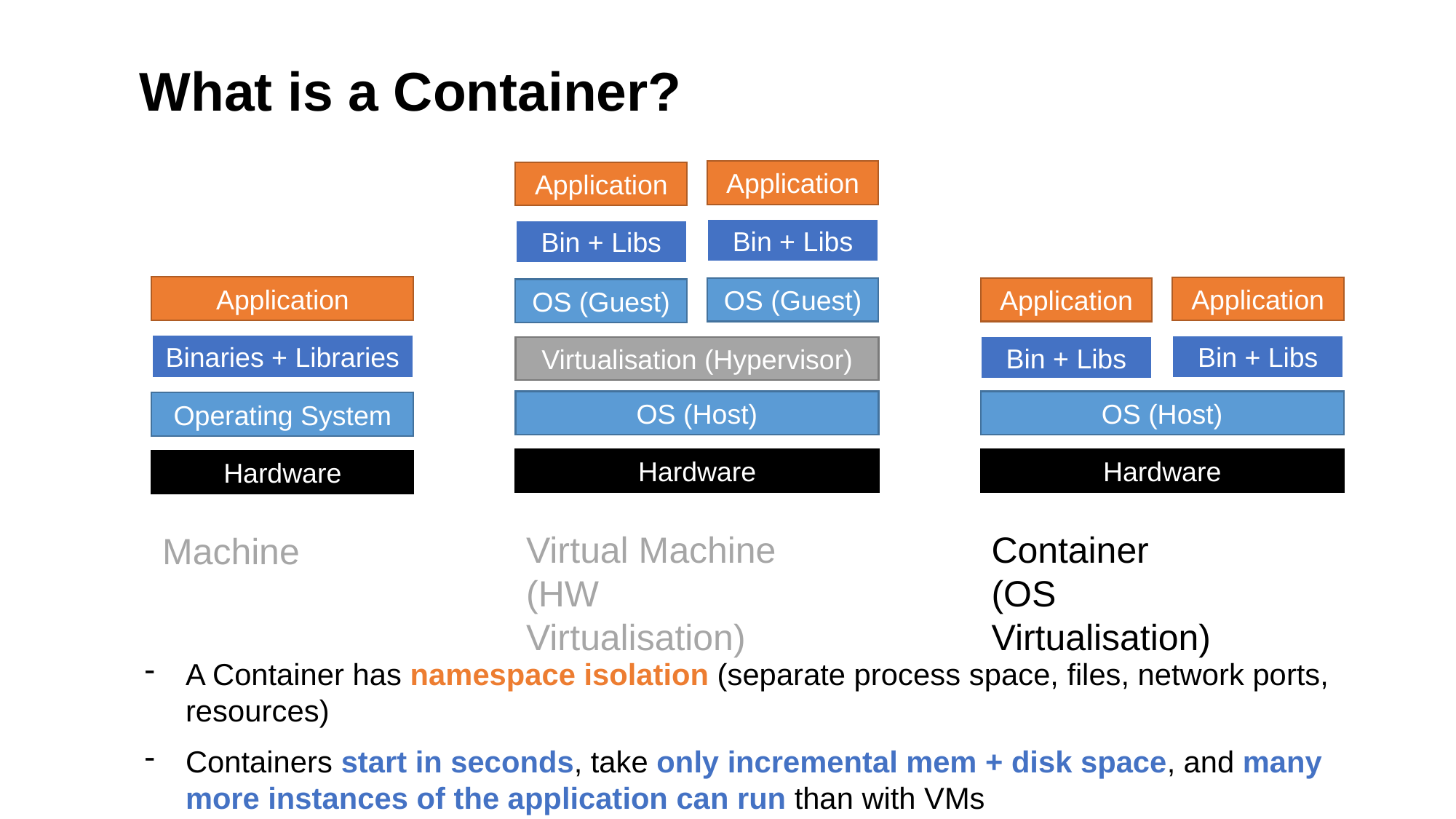

What is a Container?

Application
Application
Bin + Libs
Bin + Libs
Application
Application
OS (Guest)
Application
OS (Guest)
Binaries + Libraries
Bin + Libs
Bin + Libs
Virtualisation (Hypervisor)
OS (Host)
OS (Host)
Operating System
Hardware
Hardware
Hardware
Container
(OS Virtualisation)

Virtual Machine
(HW Virtualisation)

Machine

A Container has namespace isolation (separate process space, files, network ports, resources)

Containers start in seconds, take only incremental mem + disk space, and many more instances of the application can run than with VMs